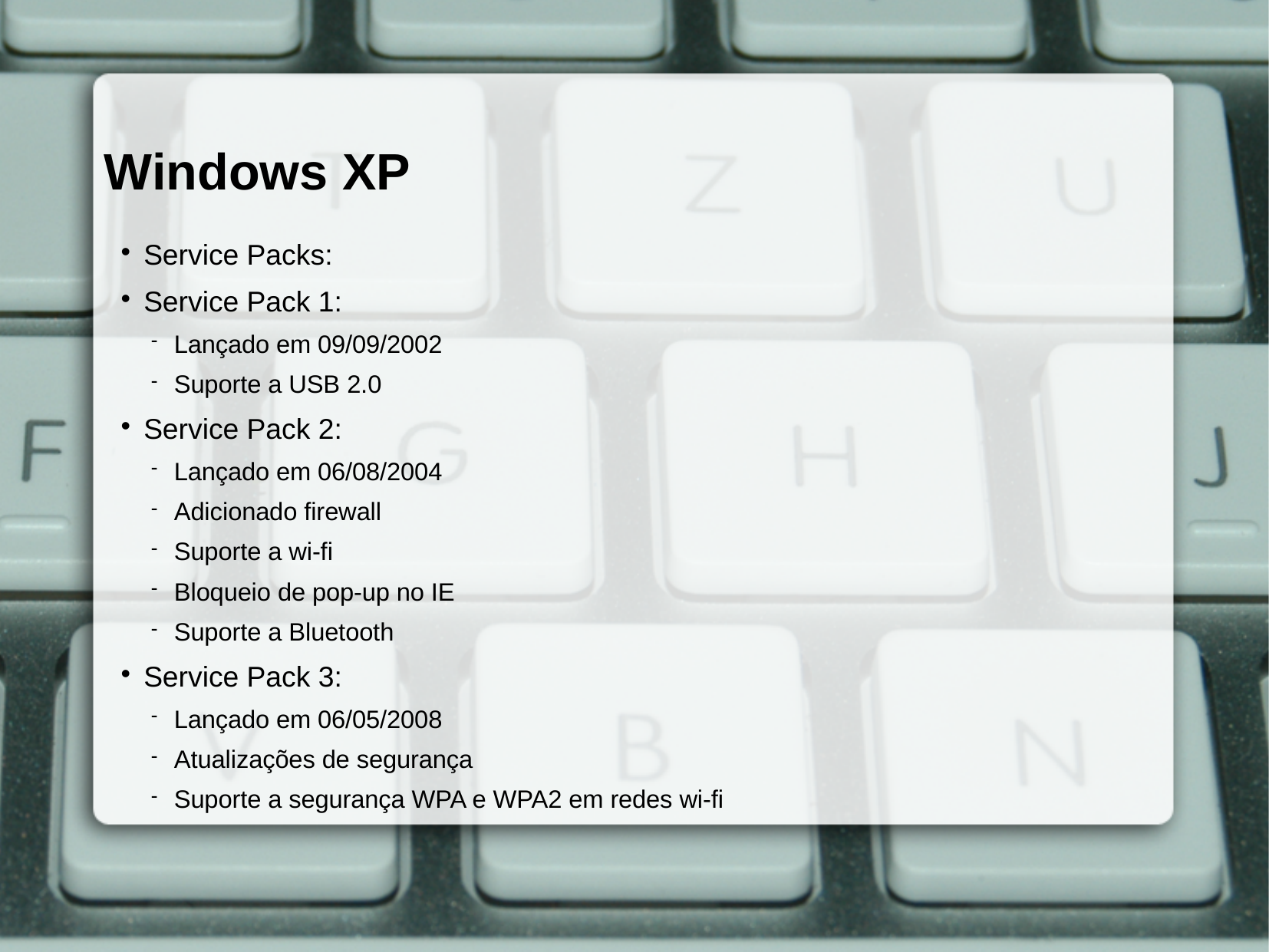

Windows XP
Service Packs:
Service Pack 1:
Lançado em 09/09/2002
Suporte a USB 2.0
Service Pack 2:
Lançado em 06/08/2004
Adicionado firewall
Suporte a wi-fi
Bloqueio de pop-up no IE
Suporte a Bluetooth
Service Pack 3:
Lançado em 06/05/2008
Atualizações de segurança
Suporte a segurança WPA e WPA2 em redes wi-fi